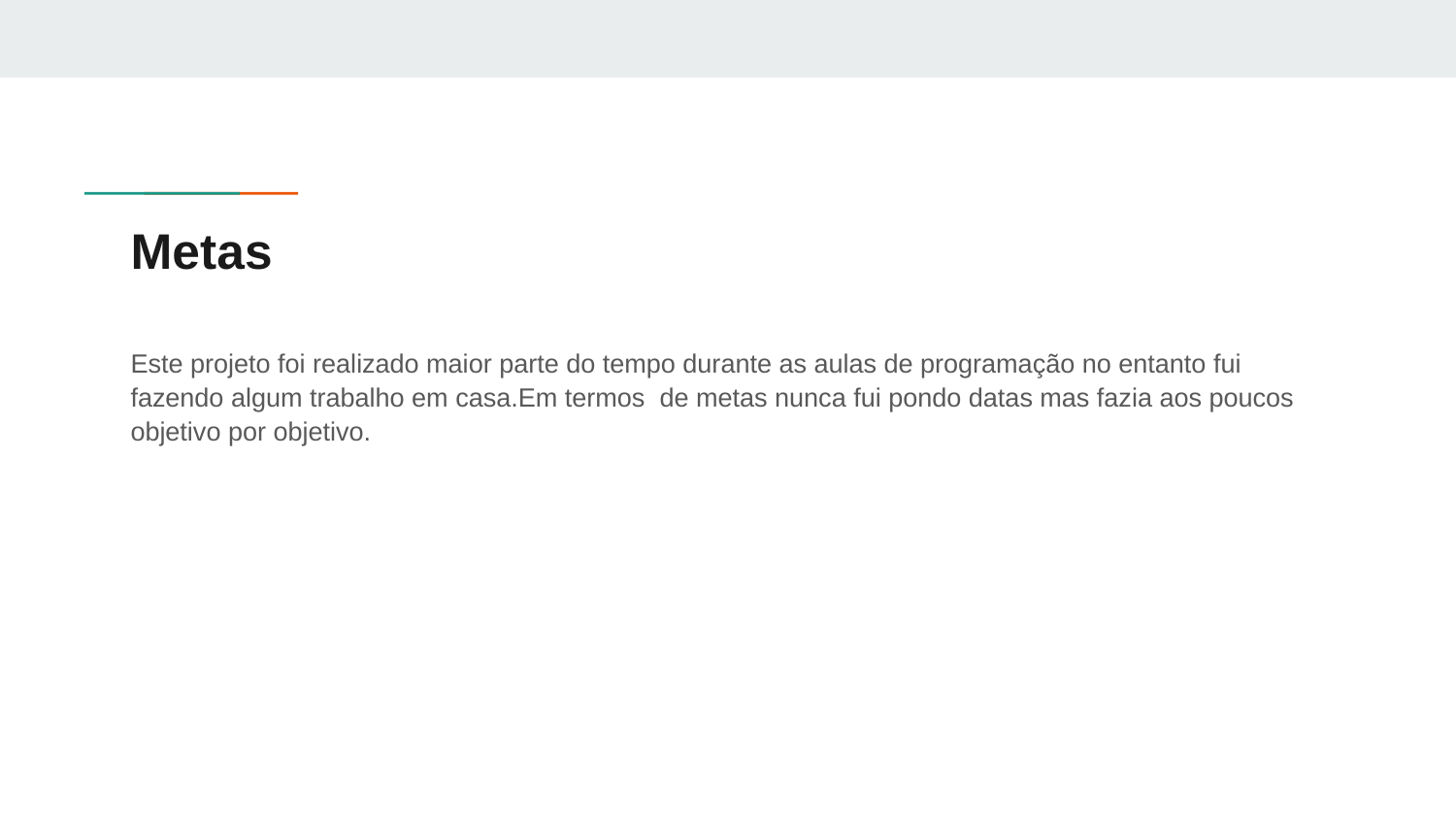

# Metas
Este projeto foi realizado maior parte do tempo durante as aulas de programação no entanto fui fazendo algum trabalho em casa.Em termos  de metas nunca fui pondo datas mas fazia aos poucos objetivo por objetivo.